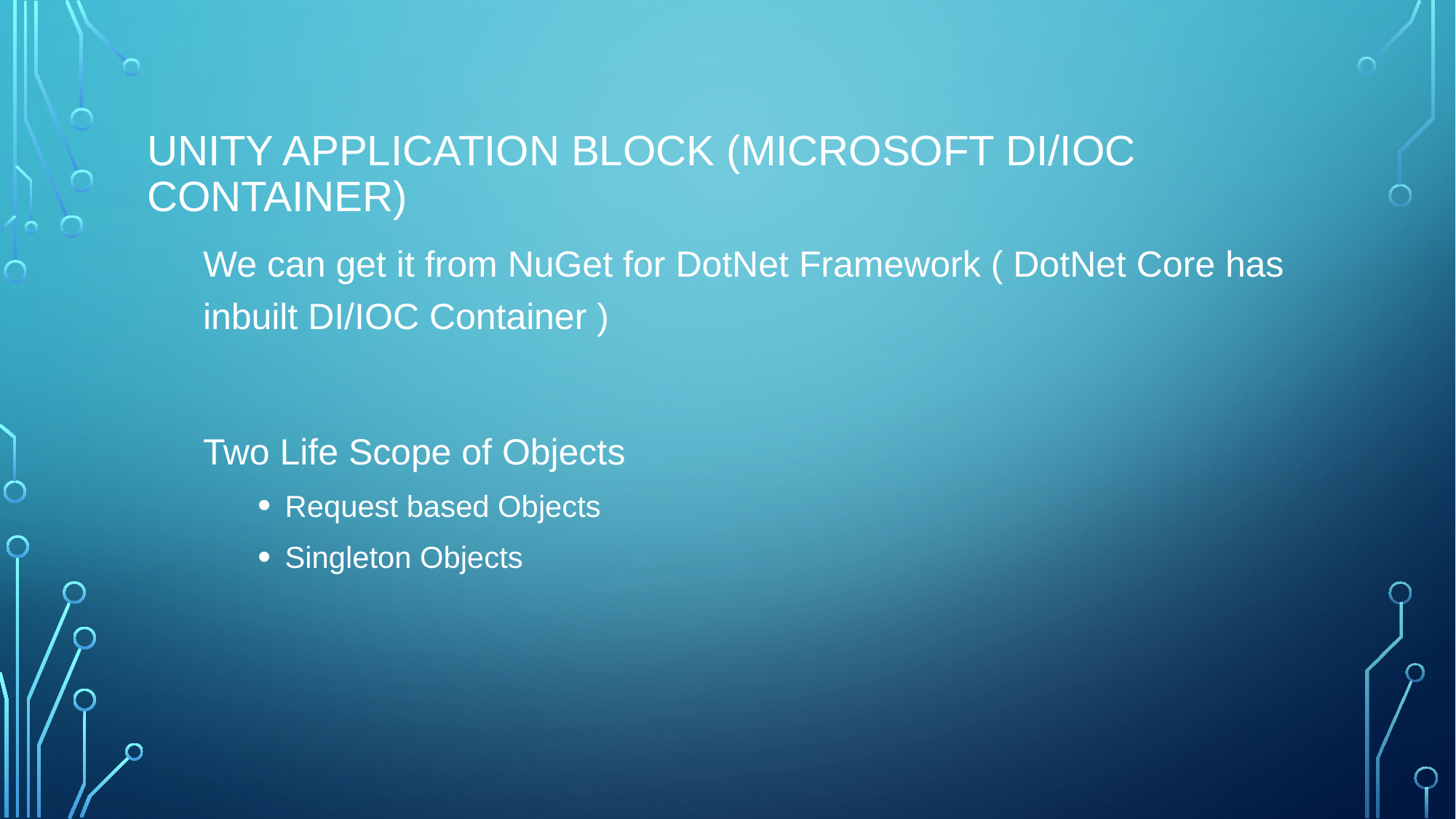

# UNITY Application Block (Microsoft DI/IoC Container)
We can get it from NuGet for DotNet Framework ( DotNet Core has inbuilt DI/IOC Container )

Two Life Scope of Objects
Request based Objects
Singleton Objects